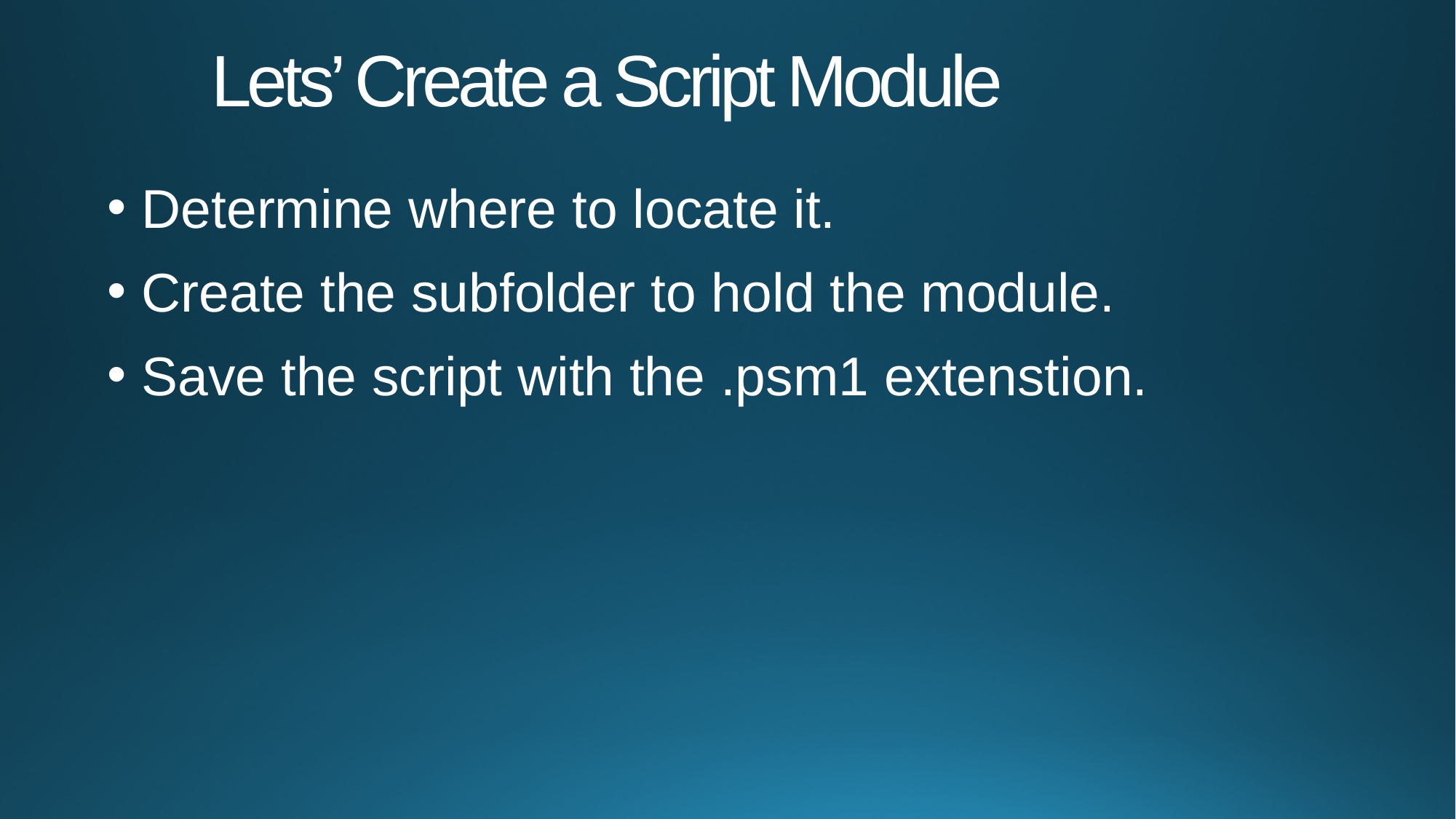

# Lets’ Create a Script Module
Determine where to locate it.
Create the subfolder to hold the module.
Save the script with the .psm1 extenstion.